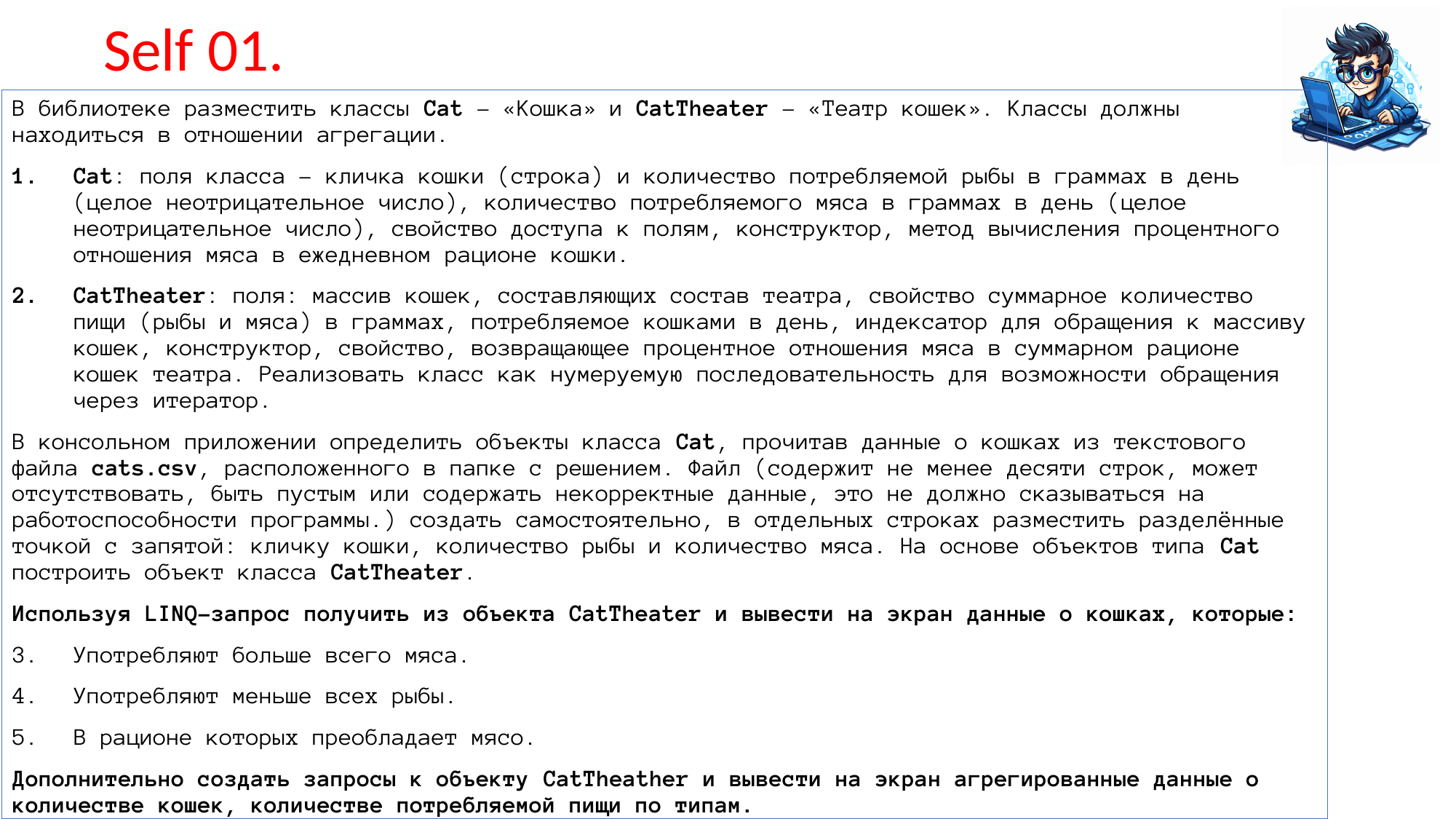

# Self 01.
В библиотеке разместить классы Cat – «Кошка» и CatTheater – «Театр кошек». Классы должны находиться в отношении агрегации.
Cat: поля класса – кличка кошки (строка) и количество потребляемой рыбы в граммах в день (целое неотрицательное число), количество потребляемого мяса в граммах в день (целое неотрицательное число), свойство доступа к полям, конструктор, метод вычисления процентного отношения мяса в ежедневном рационе кошки.
CatTheater: поля: массив кошек, составляющих состав театра, свойство суммарное количество пищи (рыбы и мяса) в граммах, потребляемое кошками в день, индексатор для обращения к массиву кошек, конструктор, свойство, возвращающее процентное отношения мяса в суммарном рационе кошек театра. Реализовать класс как нумеруемую последовательность для возможности обращения через итератор.
В консольном приложении определить объекты класса Cat, прочитав данные о кошках из текстового файла cats.csv, расположенного в папке с решением. Файл (содержит не менее десяти строк, может отсутствовать, быть пустым или содержать некорректные данные, это не должно сказываться на работоспособности программы.) создать самостоятельно, в отдельных строках разместить разделённые точкой с запятой: кличку кошки, количество рыбы и количество мяса. На основе объектов типа Cat построить объект класса CatTheater.
Используя LINQ-запрос получить из объекта CatTheater и вывести на экран данные о кошках, которые:
Употребляют больше всего мяса.
Употребляют меньше всех рыбы.
В рационе которых преобладает мясо.
Дополнительно создать запросы к объекту CatTheather и вывести на экран агрегированные данные о количестве кошек, количестве потребляемой пищи по типам.